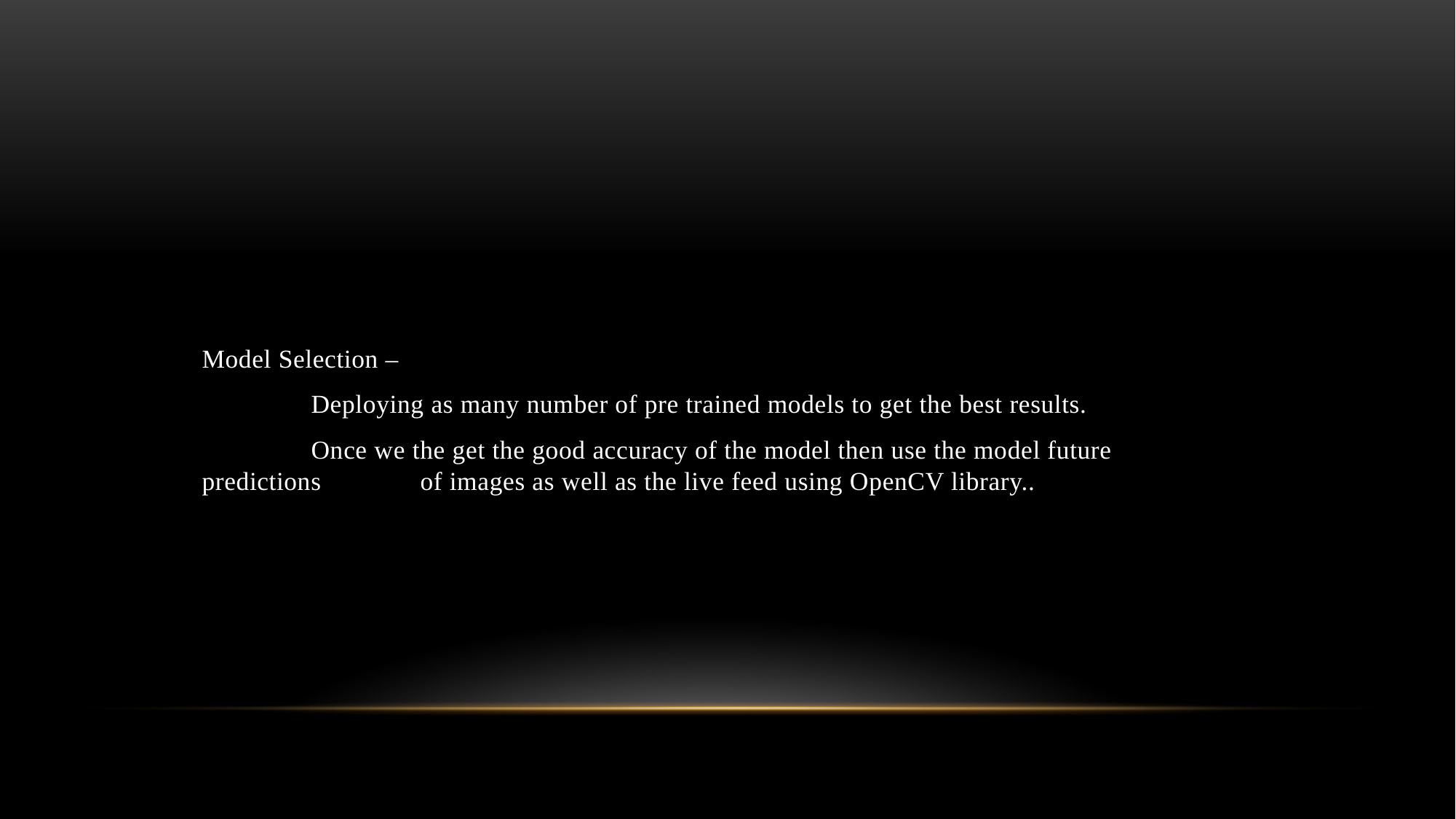

Model Selection –
	Deploying as many number of pre trained models to get the best results.
	Once we the get the good accuracy of the model then use the model future predictions 	of images as well as the live feed using OpenCV library..